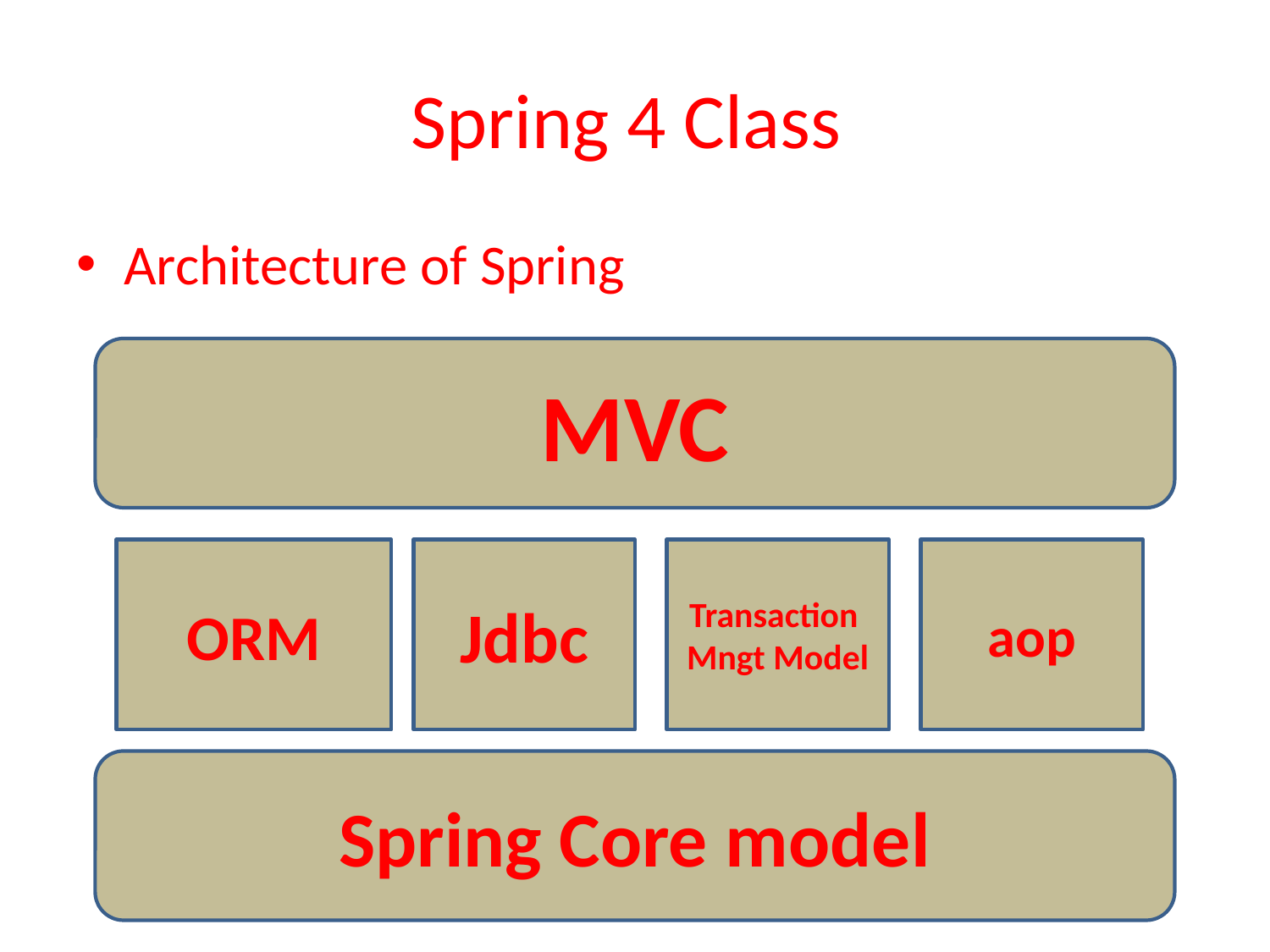

# Spring 4 Class
Architecture of Spring

MVC
ORM
Jdbc
Transaction
Mngt Model
aop
Spring Core model
By Mr.Sachin Gaikwad